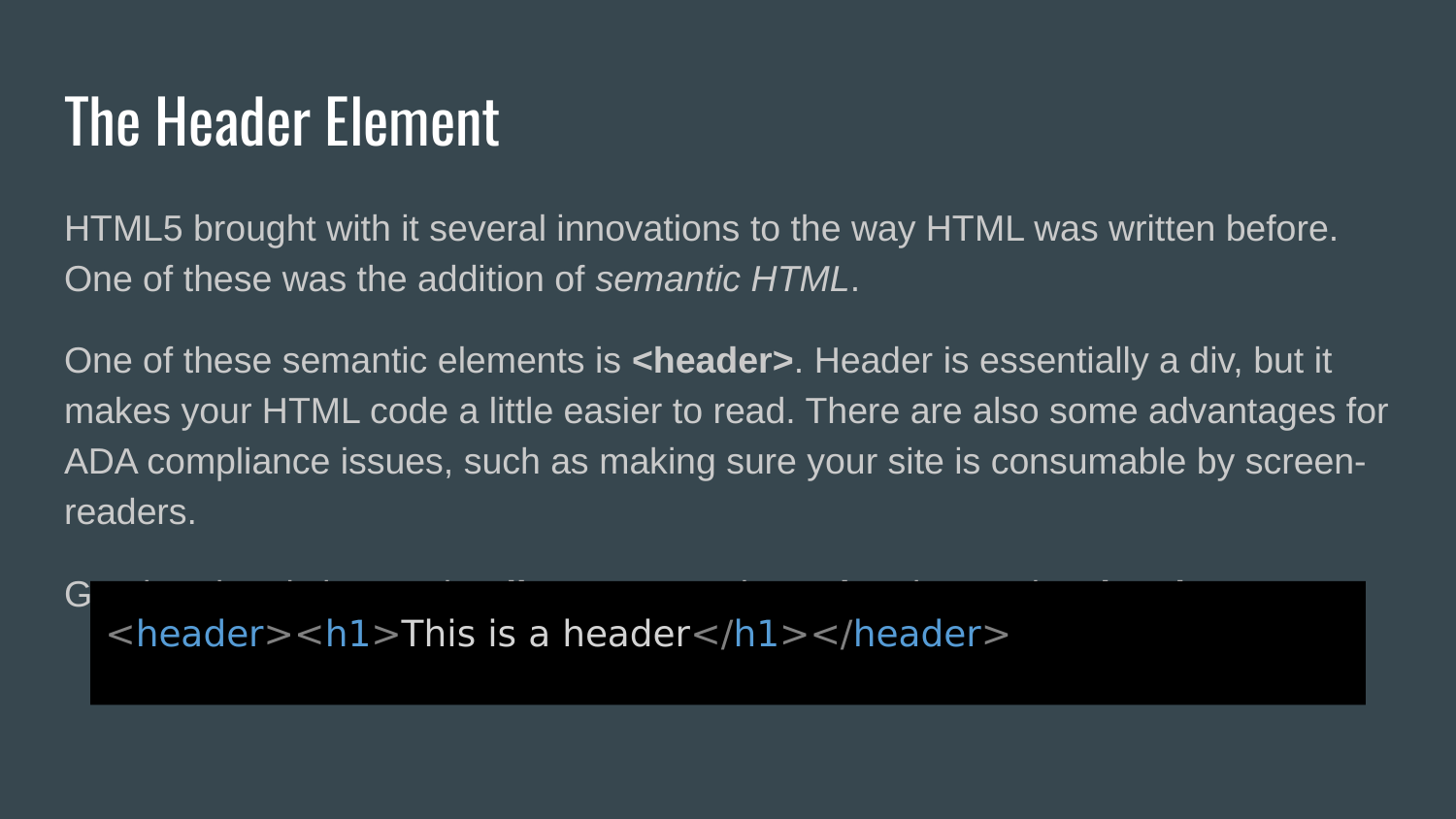

# The Header Element
HTML5 brought with it several innovations to the way HTML was written before. One of these was the addition of semantic HTML.
One of these semantic elements is <header>. Header is essentially a div, but it makes your HTML code a little easier to read. There are also some advantages for ADA compliance issues, such as making sure your site is consumable by screen-readers.
Go ahead and change the div tags around your h1 element into header tags.

<header><h1>This is a header</h1></header>